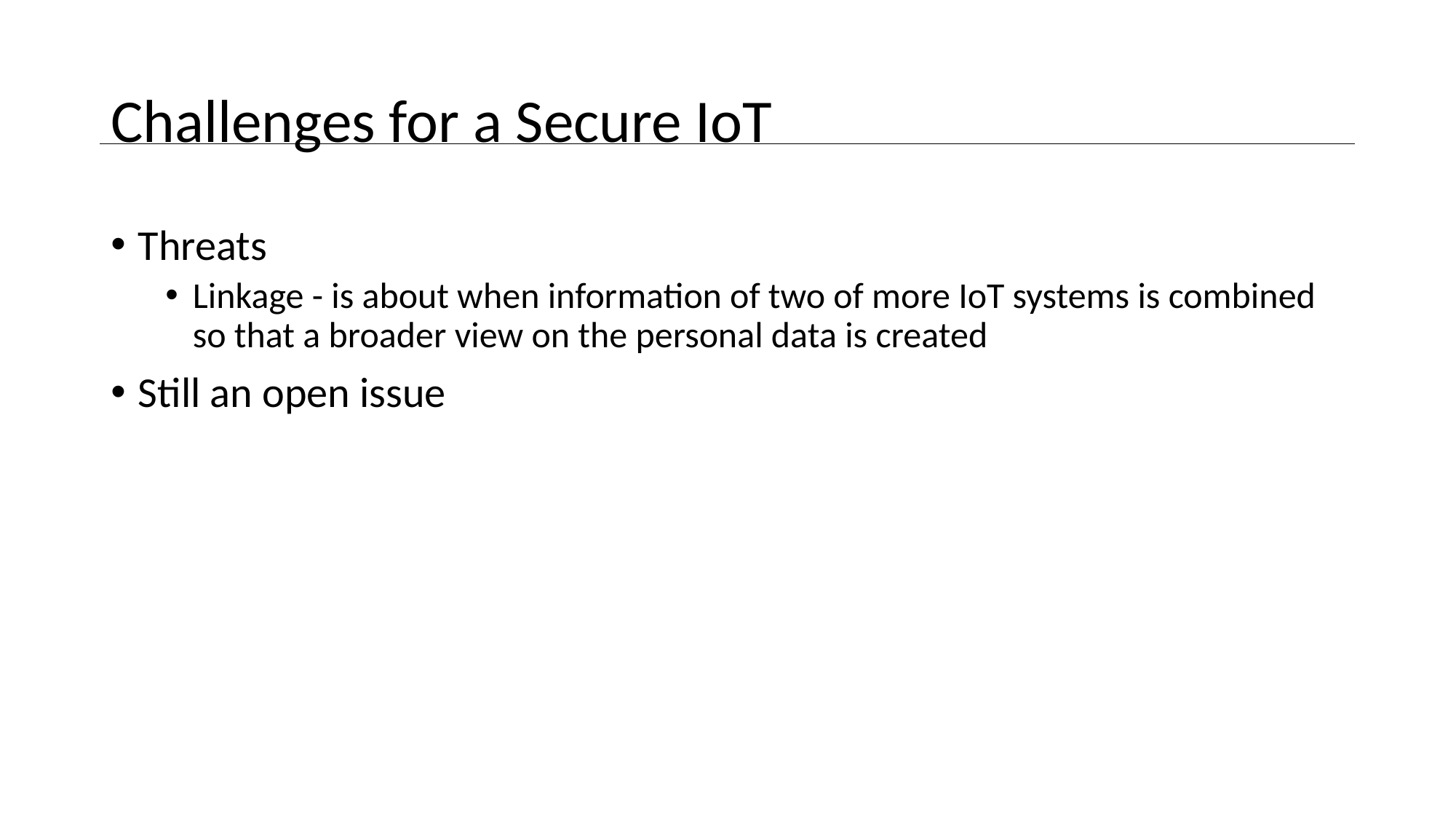

# Challenges for a Secure IoT
Threats
Linkage - is about when information of two of more IoT systems is combined so that a broader view on the personal data is created
Still an open issue